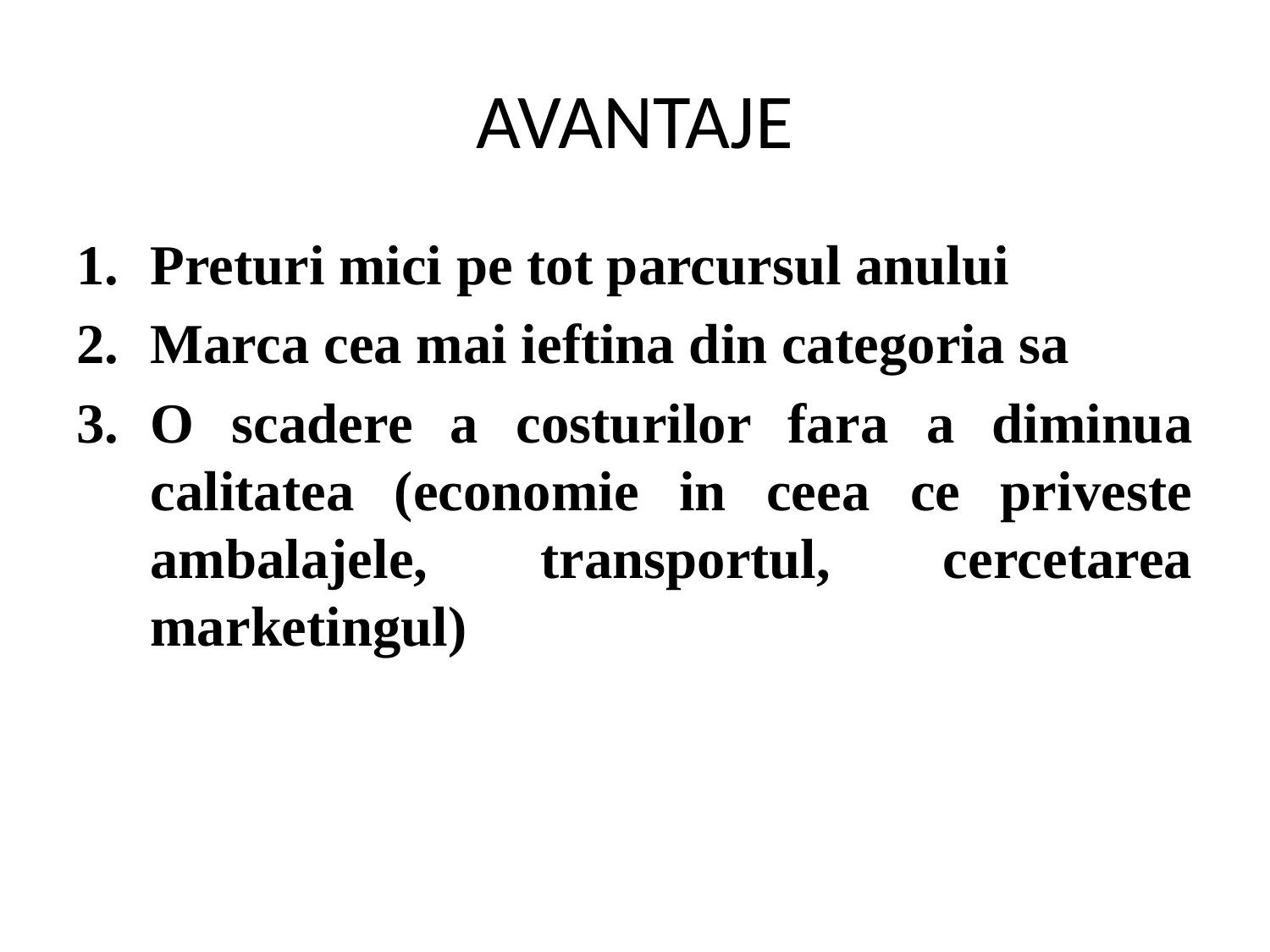

# AVANTAJE
Preturi mici pe tot parcursul anului
Marca cea mai ieftina din categoria sa
O scadere a costurilor fara a diminua calitatea (economie in ceea ce priveste ambalajele, transportul, cercetarea marketingul)